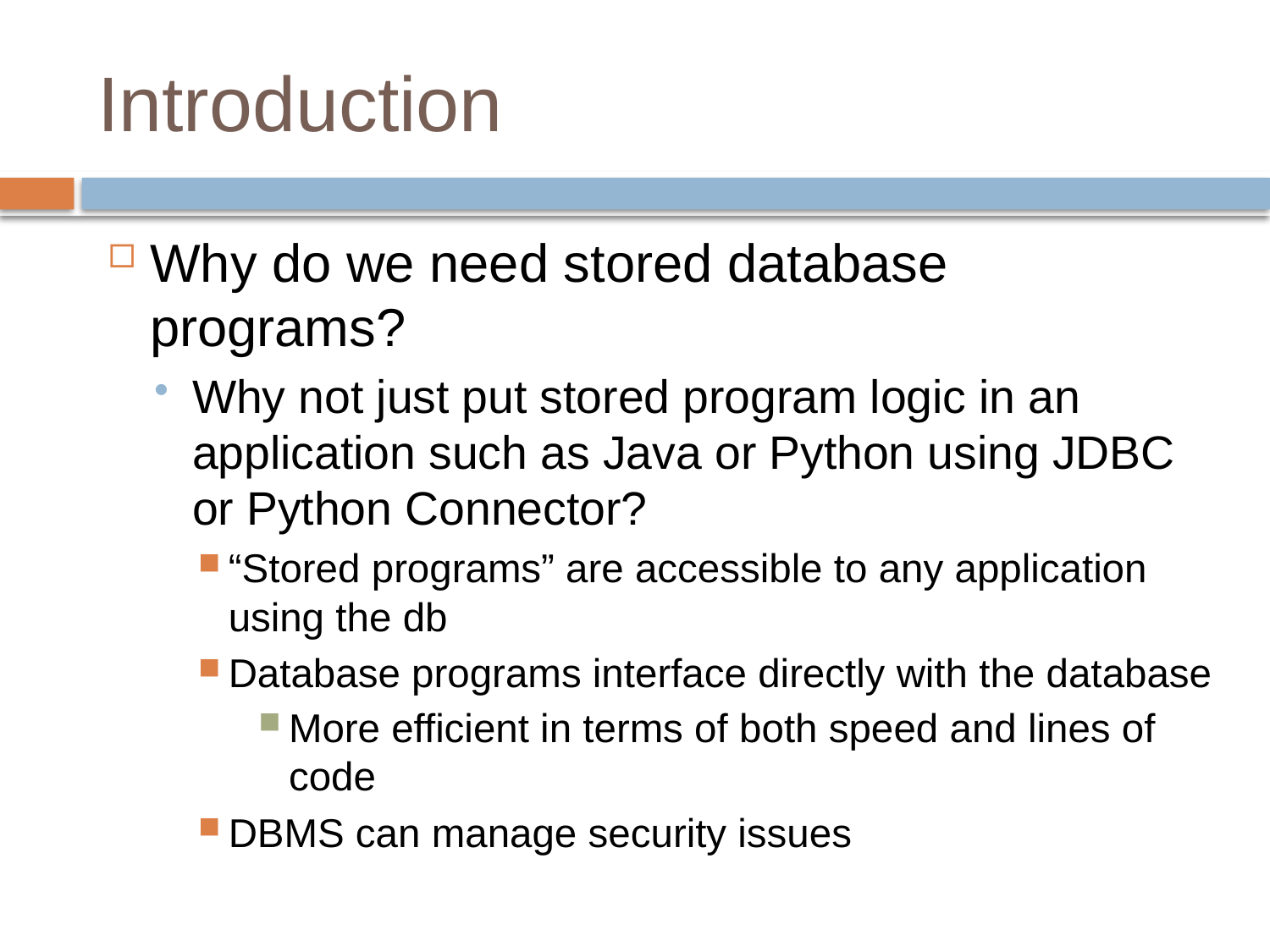

# Introduction
Why do we need stored database programs?
Why not just put stored program logic in an application such as Java or Python using JDBC or Python Connector?
“Stored programs” are accessible to any application using the db
Database programs interface directly with the database
More efficient in terms of both speed and lines of code
DBMS can manage security issues